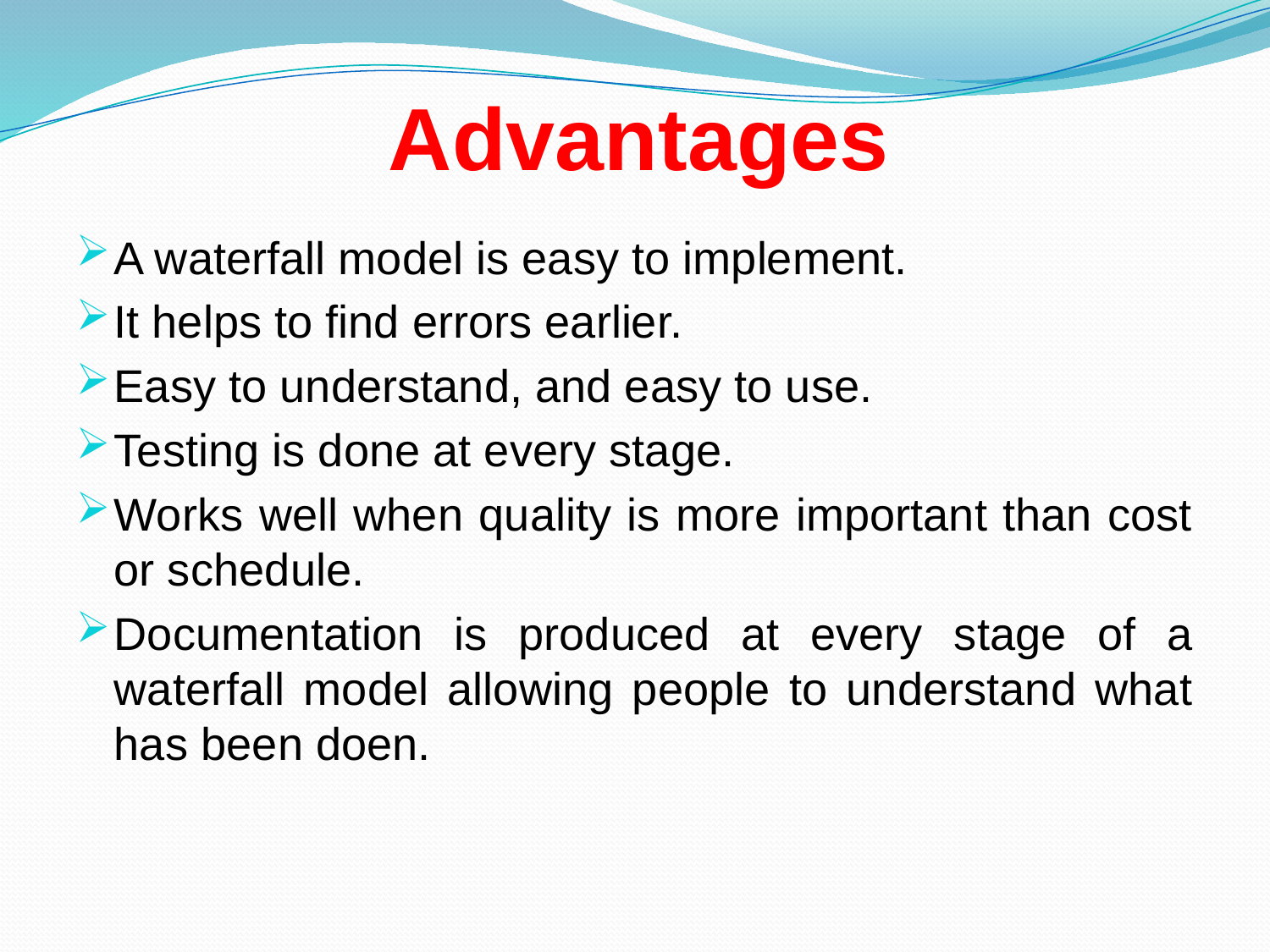

# Advantages
A waterfall model is easy to implement.
It helps to find errors earlier.
Easy to understand, and easy to use.
Testing is done at every stage.
Works well when quality is more important than cost or schedule.
Documentation is produced at every stage of a waterfall model allowing people to understand what has been doen.